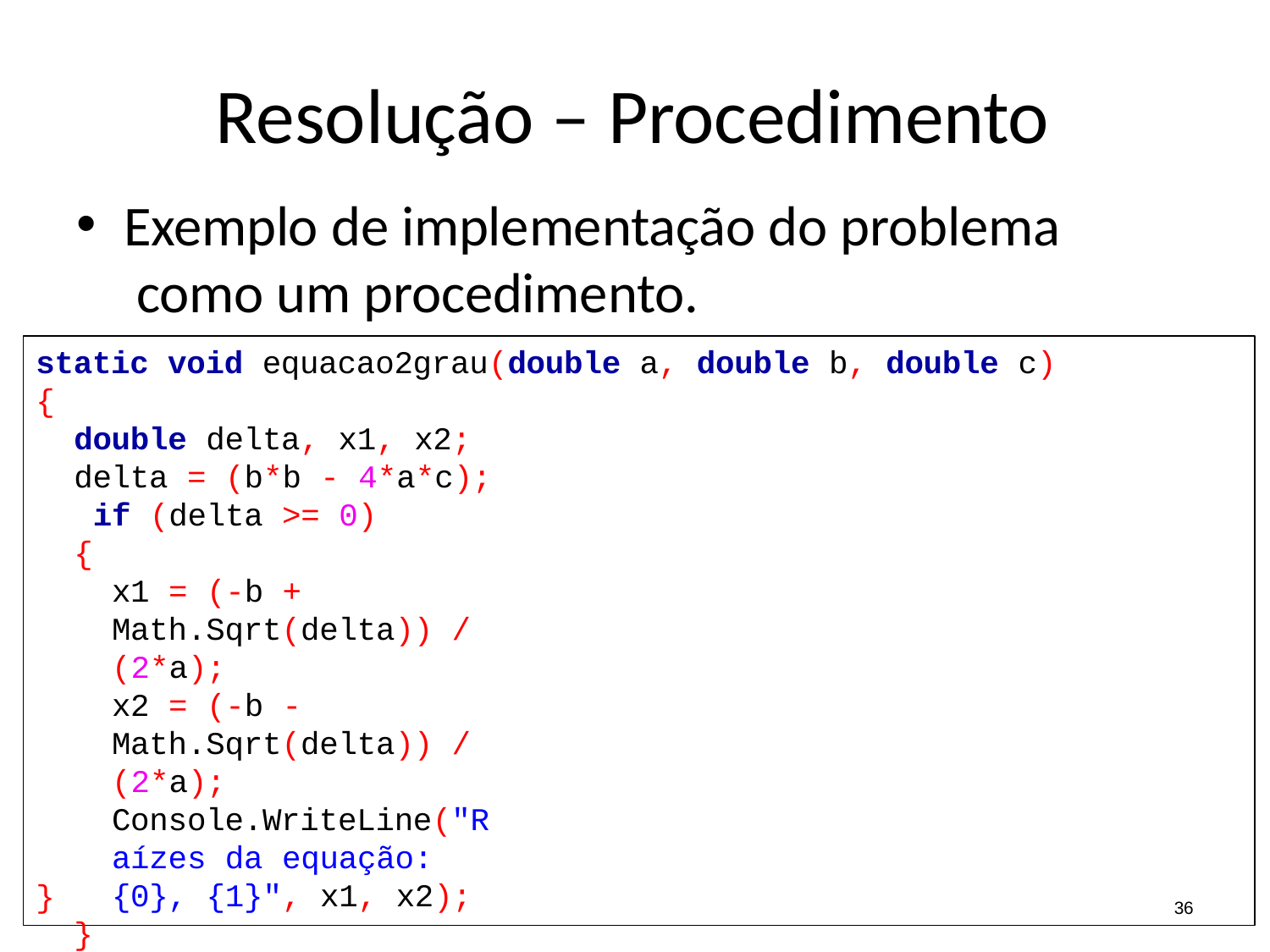

# Resolução – Procedimento
Exemplo de implementação do problema  como um procedimento.

static void equacao2grau(double a, double b, double c)
{
double delta, x1, x2;  delta = (b*b - 4*a*c);  if (delta >= 0)
{
x1 = (-b + Math.Sqrt(delta)) / (2*a);
x2 = (-b - Math.Sqrt(delta)) / (2*a);
Console.WriteLine("Raízes da equação: {0}, {1}", x1, x2);
}
else
{
Console.WriteLine("Não existem raízes reais");
}
}
36